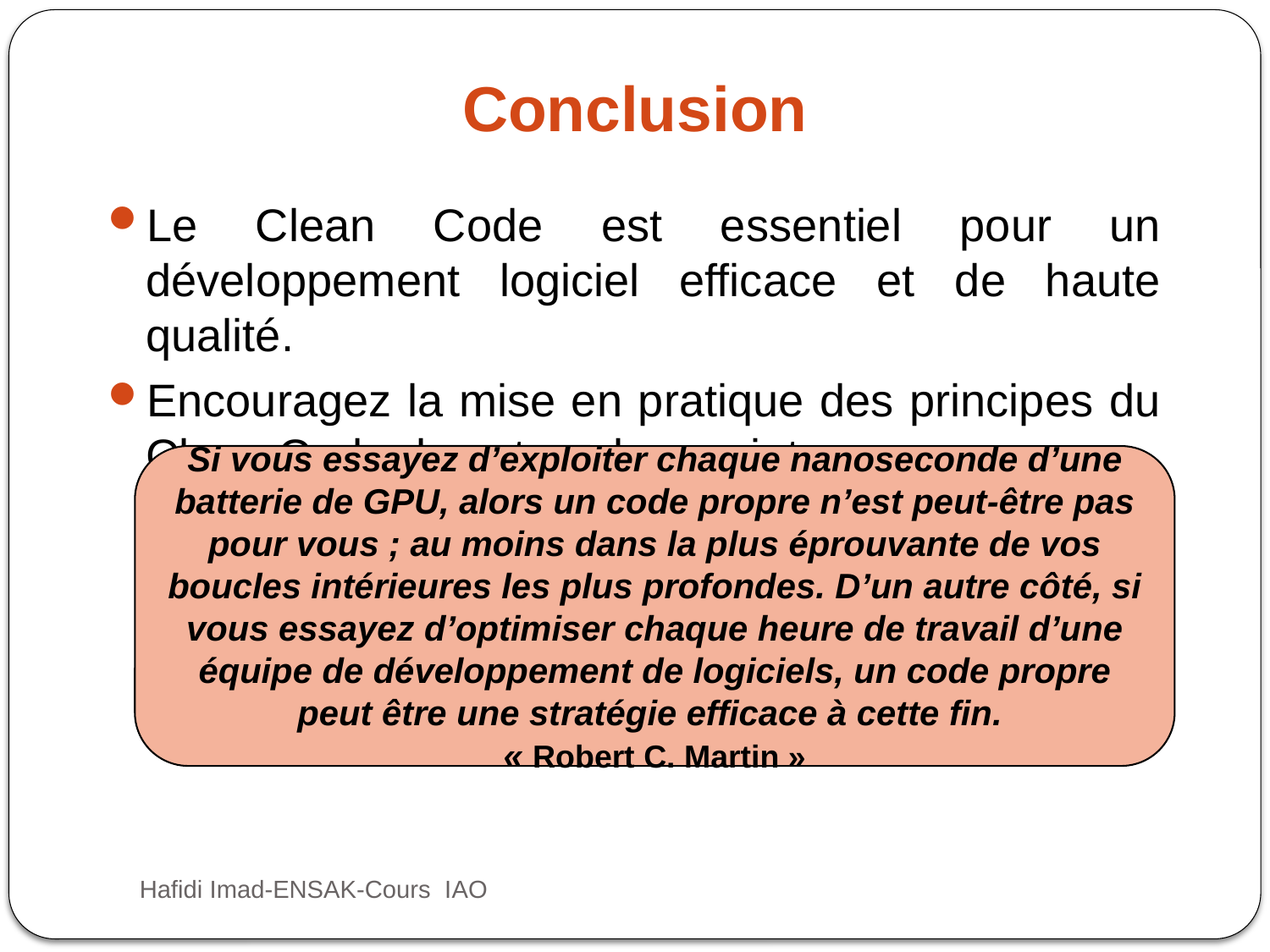

# Conclusion
Le Clean Code est essentiel pour un développement logiciel efficace et de haute qualité.
Encouragez la mise en pratique des principes du Clean Code dans tous les projets.

Si vous essayez d’exploiter chaque nanoseconde d’une batterie de GPU, alors un code propre n’est peut-être pas pour vous ; au moins dans la plus éprouvante de vos boucles intérieures les plus profondes. D’un autre côté, si vous essayez d’optimiser chaque heure de travail d’une équipe de développement de logiciels, un code propre peut être une stratégie efficace à cette fin.
« Robert C. Martin »
Hafidi Imad-ENSAK-Cours  IAO